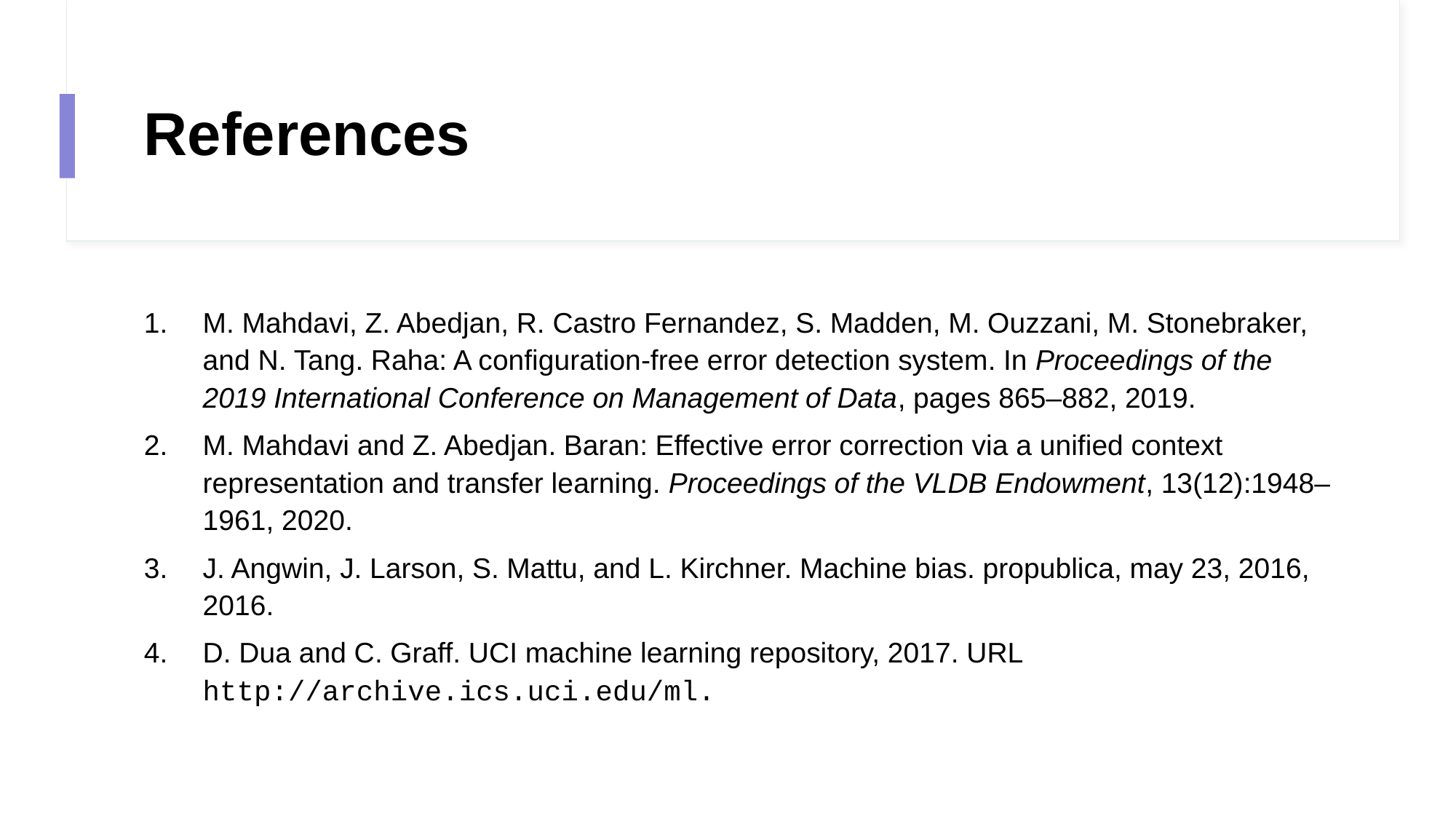

# References
M. Mahdavi, Z. Abedjan, R. Castro Fernandez, S. Madden, M. Ouzzani, M. Stonebraker, and N. Tang. Raha: A configuration-free error detection system. In Proceedings of the 2019 International Conference on Management of Data, pages 865–882, 2019.
M. Mahdavi and Z. Abedjan. Baran: Effective error correction via a unified context representation and transfer learning. Proceedings of the VLDB Endowment, 13(12):1948–1961, 2020.
J. Angwin, J. Larson, S. Mattu, and L. Kirchner. Machine bias. propublica, may 23, 2016, 2016.
D. Dua and C. Graff. UCI machine learning repository, 2017. URL http://archive.ics.uci.edu/ml.